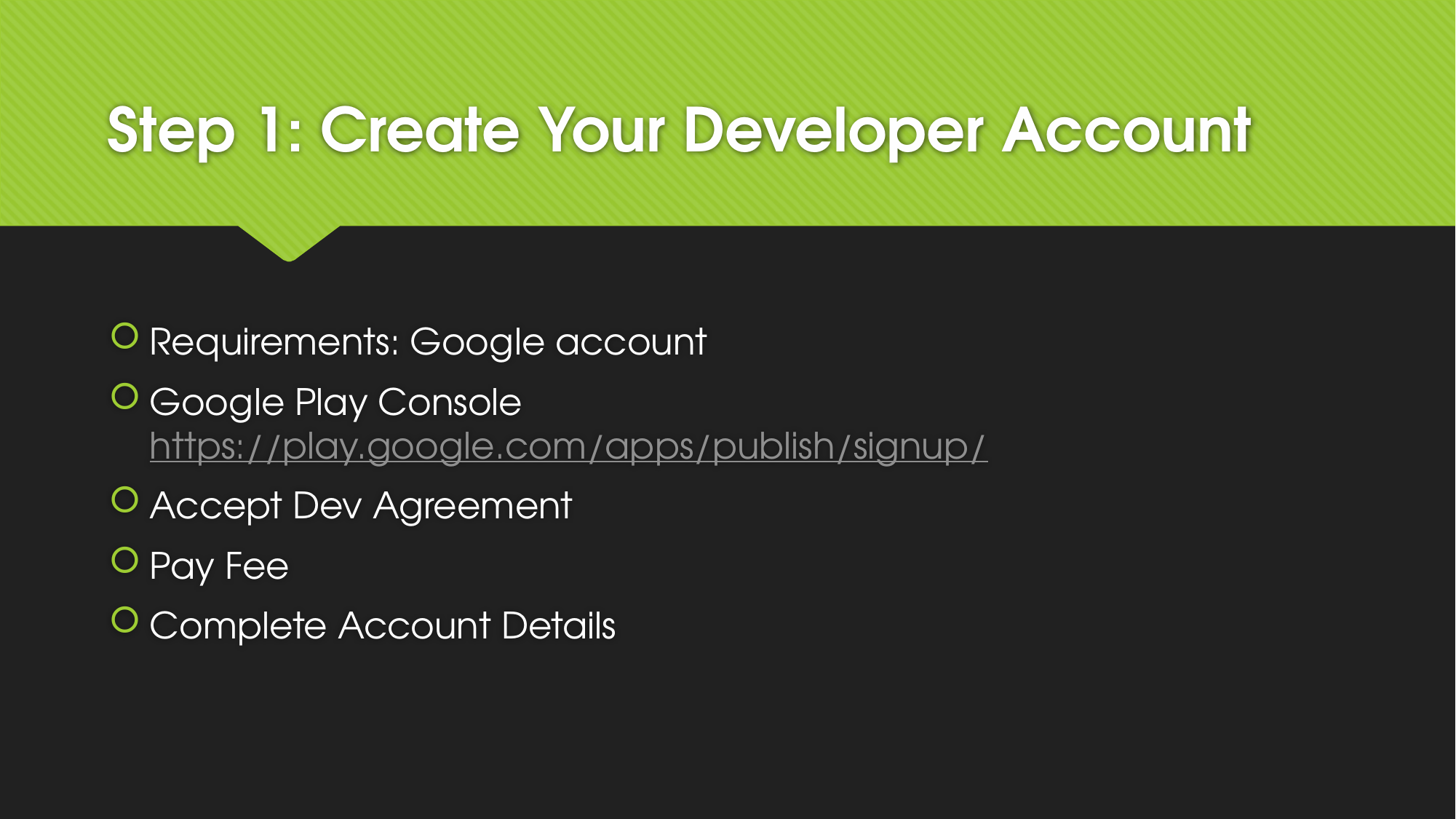

# Step 1: Create Your Developer Account
Requirements: Google account
Google Play Console  https://play.google.com/apps/publish/signup/
Accept Dev Agreement
Pay Fee
Complete Account Details